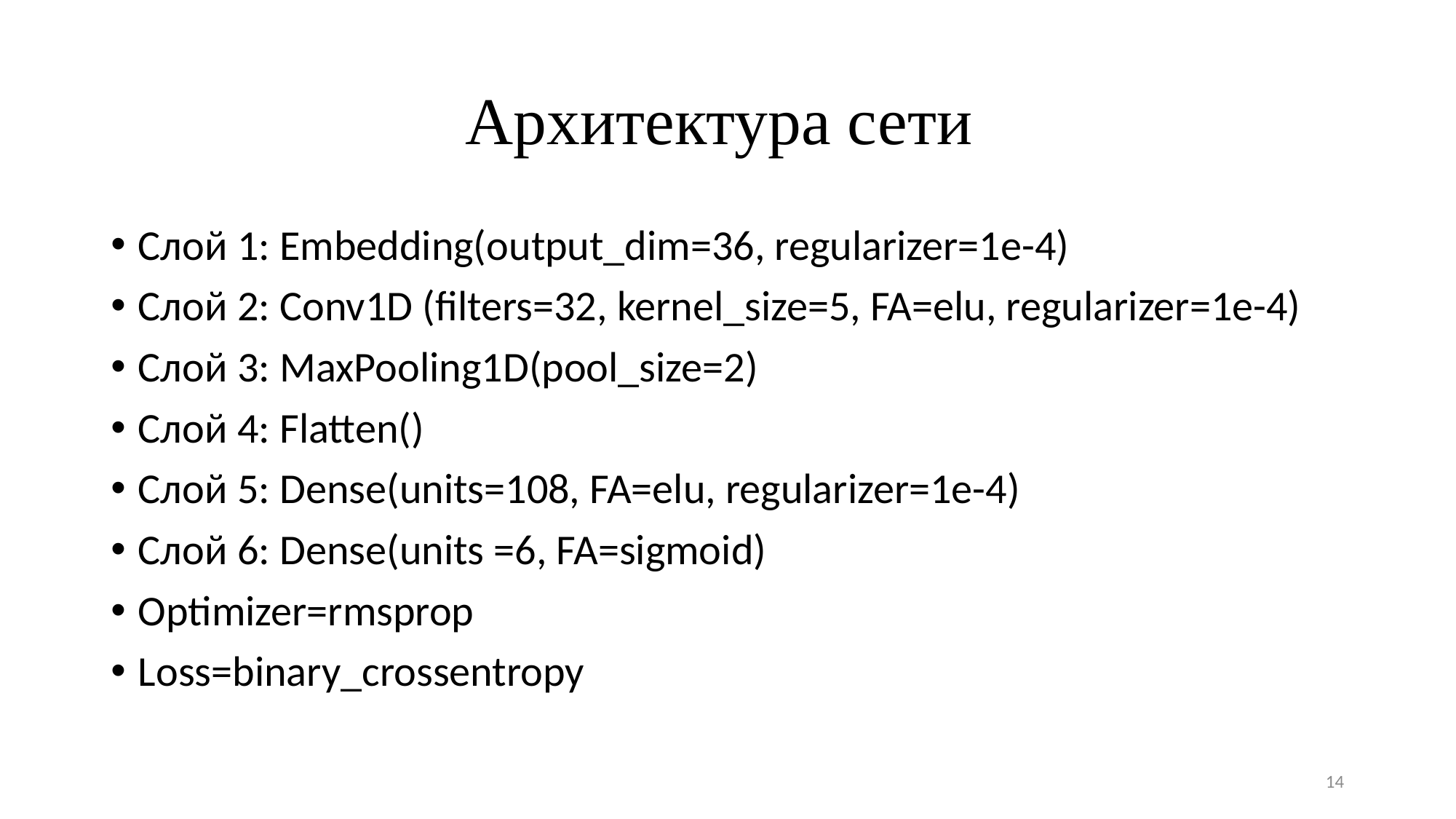

# Архитектура сети
Слой 1: Embedding(output_dim=36, regularizer=1e-4)
Слой 2: Conv1D (filters=32, kernel_size=5, FA=elu, regularizer=1e-4)
Слой 3: MaxPooling1D(pool_size=2)
Слой 4: Flatten()
Слой 5: Dense(units=108, FA=elu, regularizer=1e-4)
Слой 6: Dense(units =6, FA=sigmoid)
Optimizer=rmsprop
Loss=binary_crossentropy

14